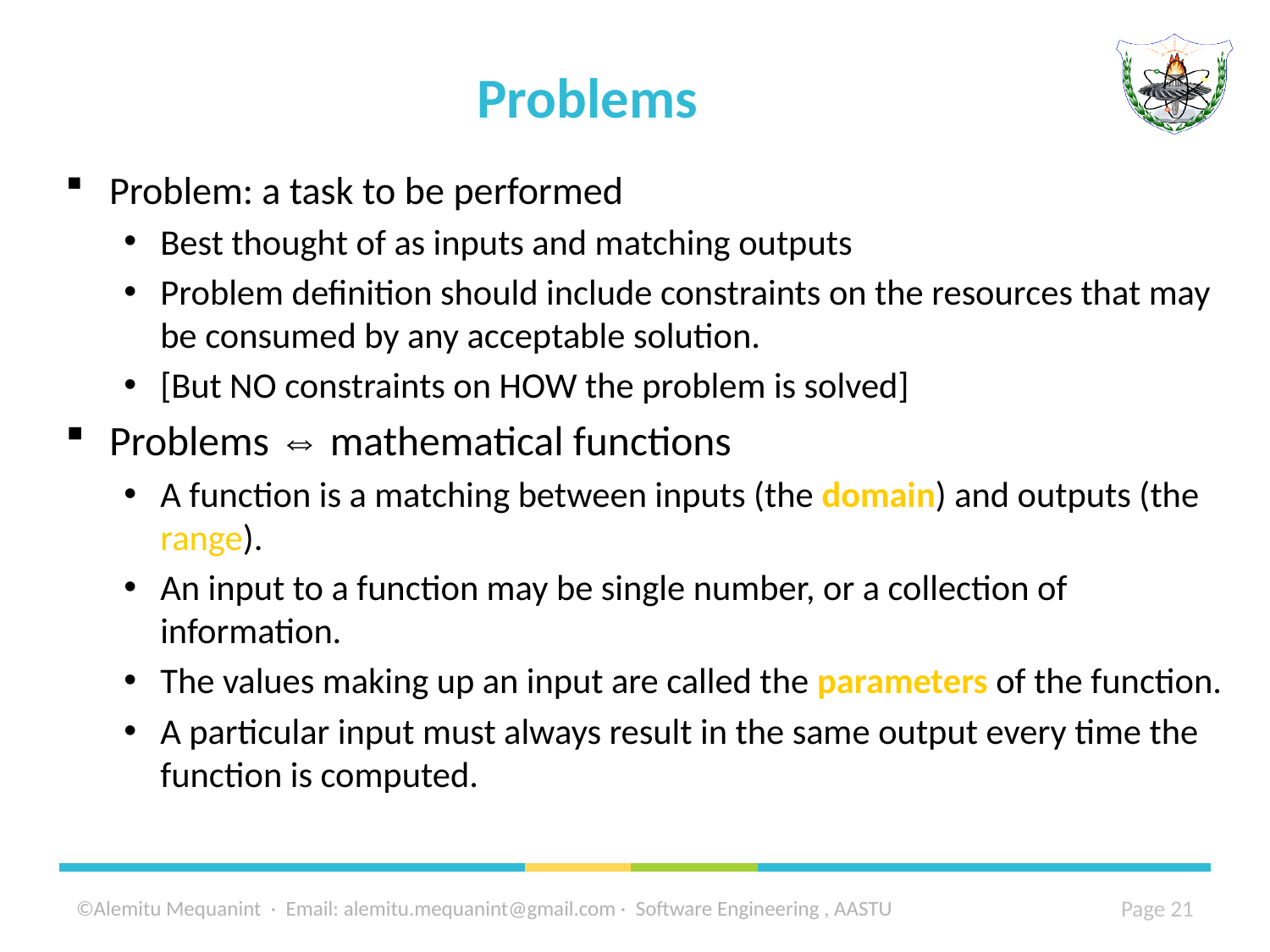

# Problems
Problem: a task to be performed
Best thought of as inputs and matching outputs
Problem definition should include constraints on the resources that may be consumed by any acceptable solution.
[But NO constraints on HOW the problem is solved]
Problems ⇔ mathematical functions
A function is a matching between inputs (the domain) and outputs (the range).
An input to a function may be single number, or a collection of information.
The values making up an input are called the parameters of the function.
A particular input must always result in the same output every time the function is computed.
©Alemitu Mequanint  ·  Email: alemitu.mequanint@gmail.com ·  Software Engineering , AASTU
    Page 21